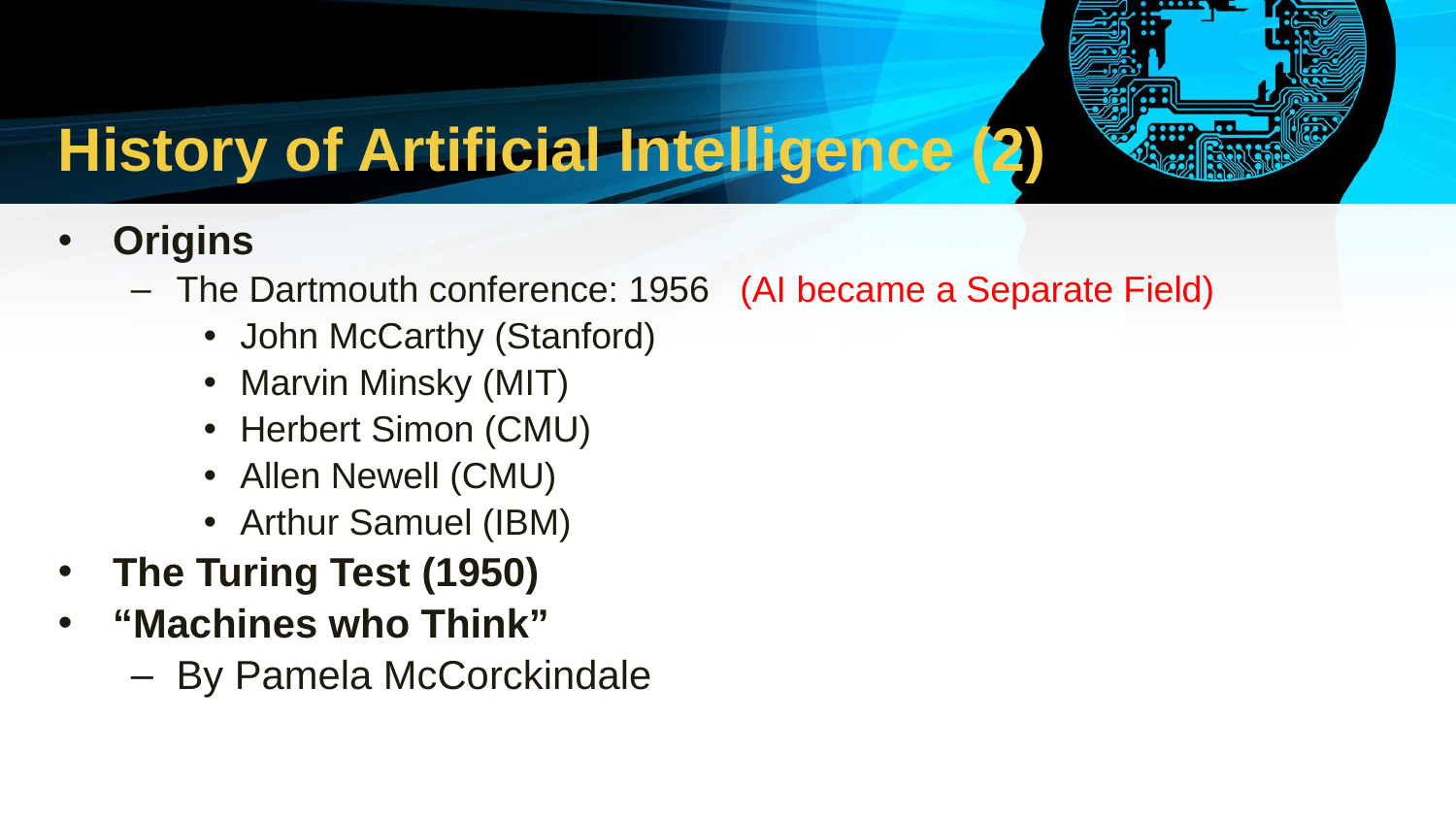

# History of Artificial Intelligence (2)
Origins
The Dartmouth conference: 1956   (AI became a Separate Field)
John McCarthy (Stanford)
Marvin Minsky (MIT)
Herbert Simon (CMU)
Allen Newell (CMU)
Arthur Samuel (IBM)
The Turing Test (1950)
“Machines who Think”
By Pamela McCorckindale